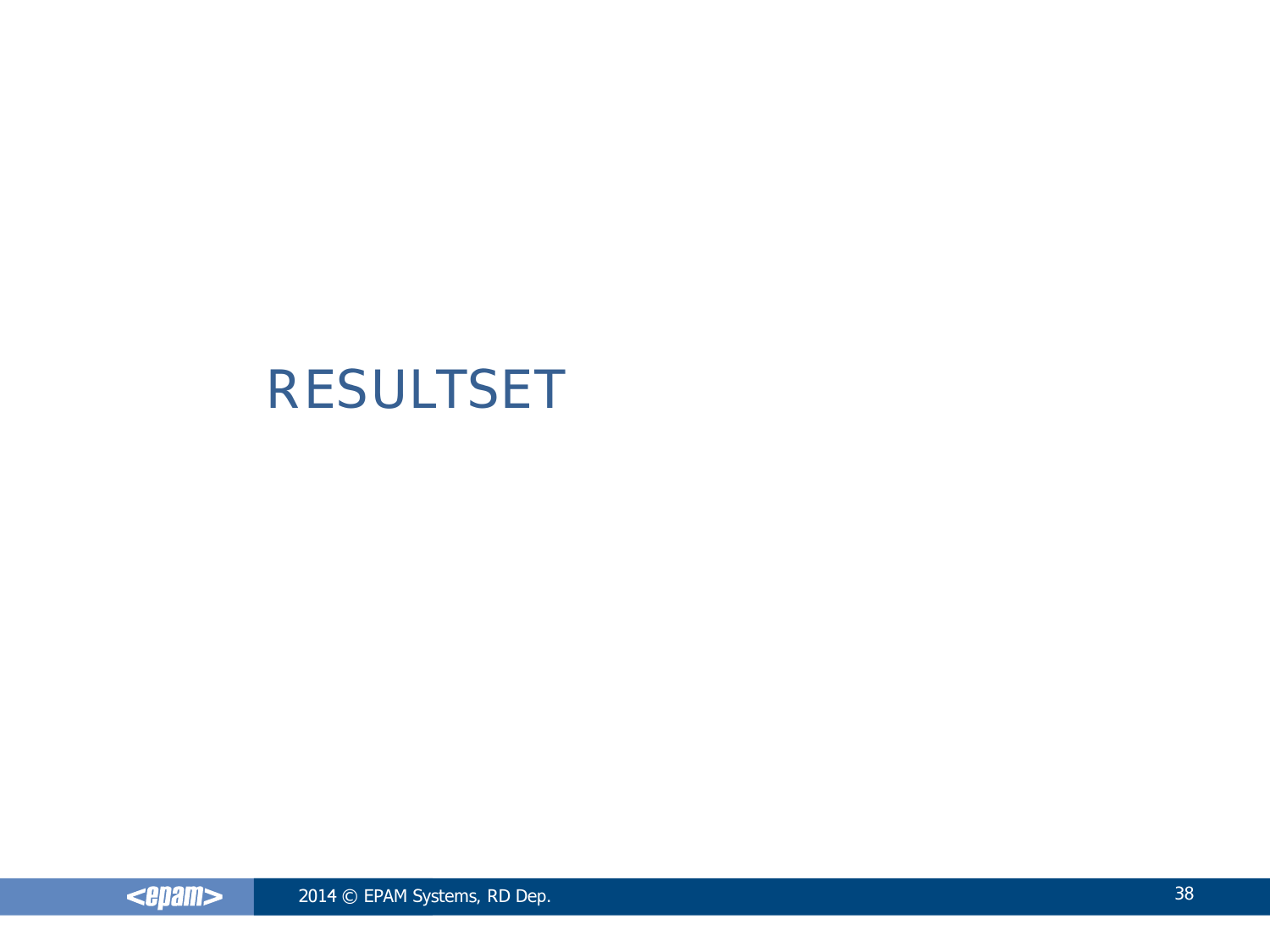

# Resultset
38
2014 © EPAM Systems, RD Dep.